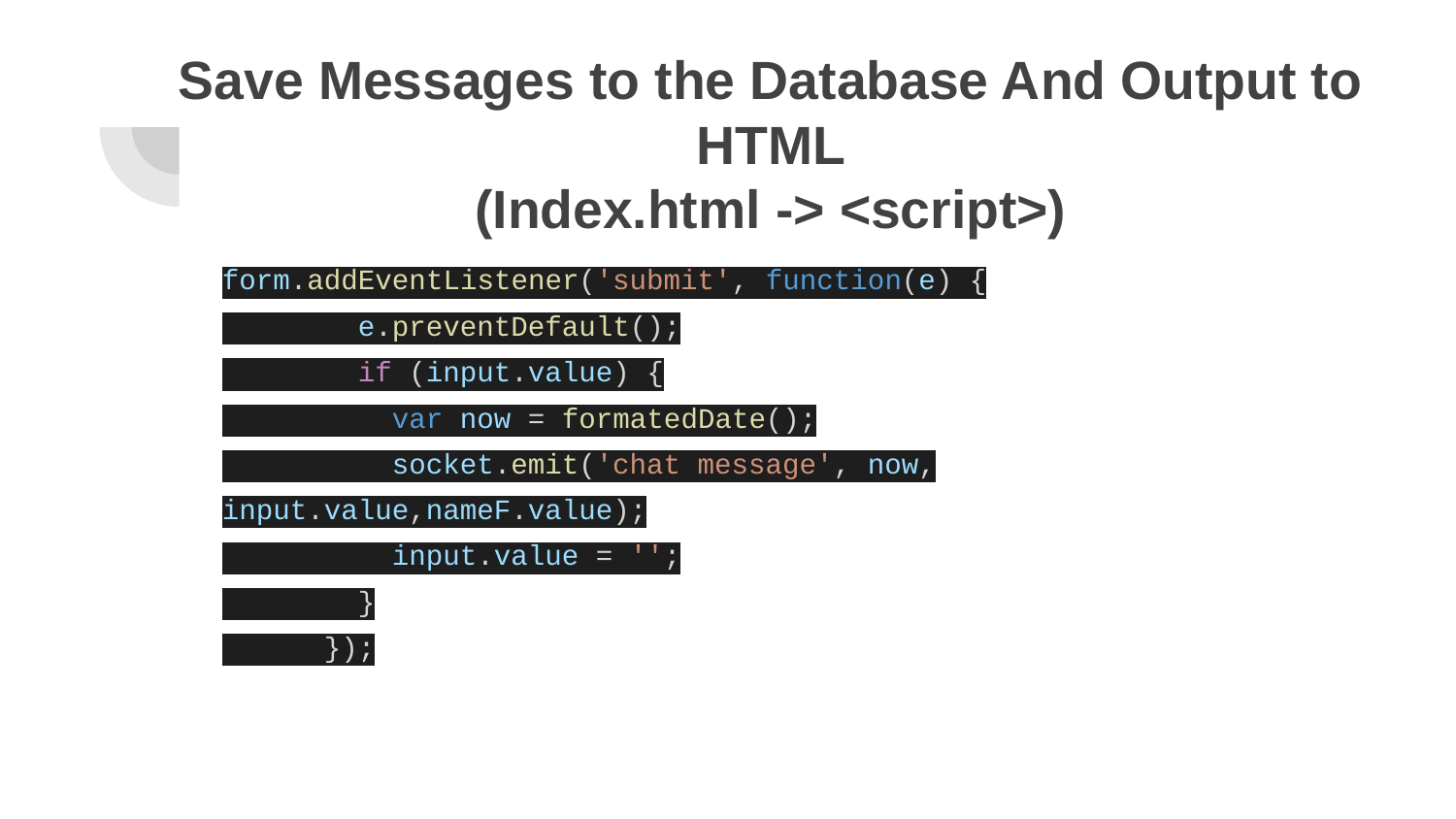

# Save Messages to the Database And Output to HTML
(Index.html -> <script>)
form.addEventListener('submit', function(e) {
        e.preventDefault();
        if (input.value) {
          var now = formatedDate();
          socket.emit('chat message', now, input.value,nameF.value);
          input.value = '';
        }
      });